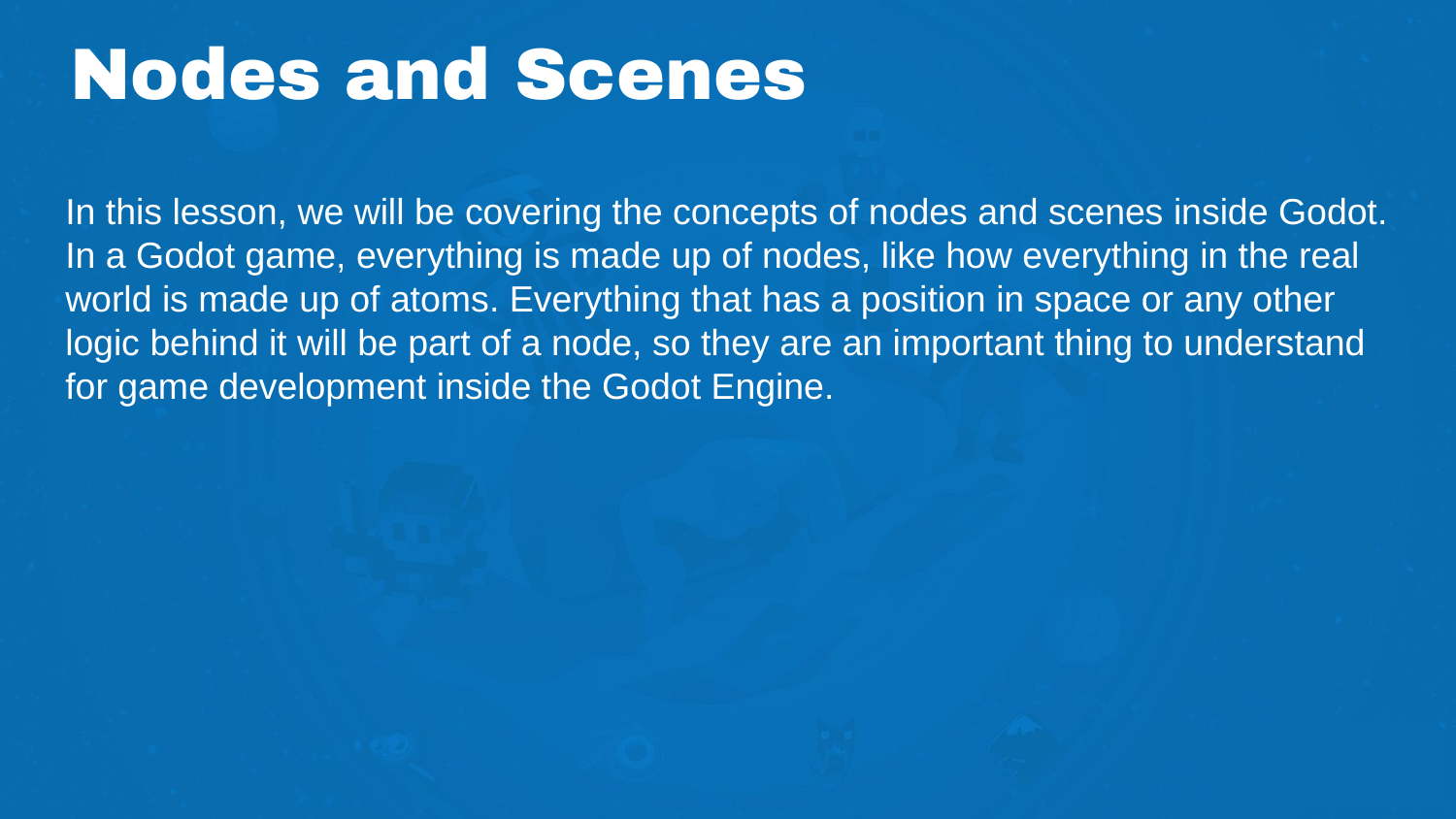

# Nodes and Scenes
In this lesson, we will be covering the concepts of nodes and scenes inside Godot. In a Godot game, everything is made up of nodes, like how everything in the real world is made up of atoms. Everything that has a position in space or any other logic behind it will be part of a node, so they are an important thing to understand for game development inside the Godot Engine.